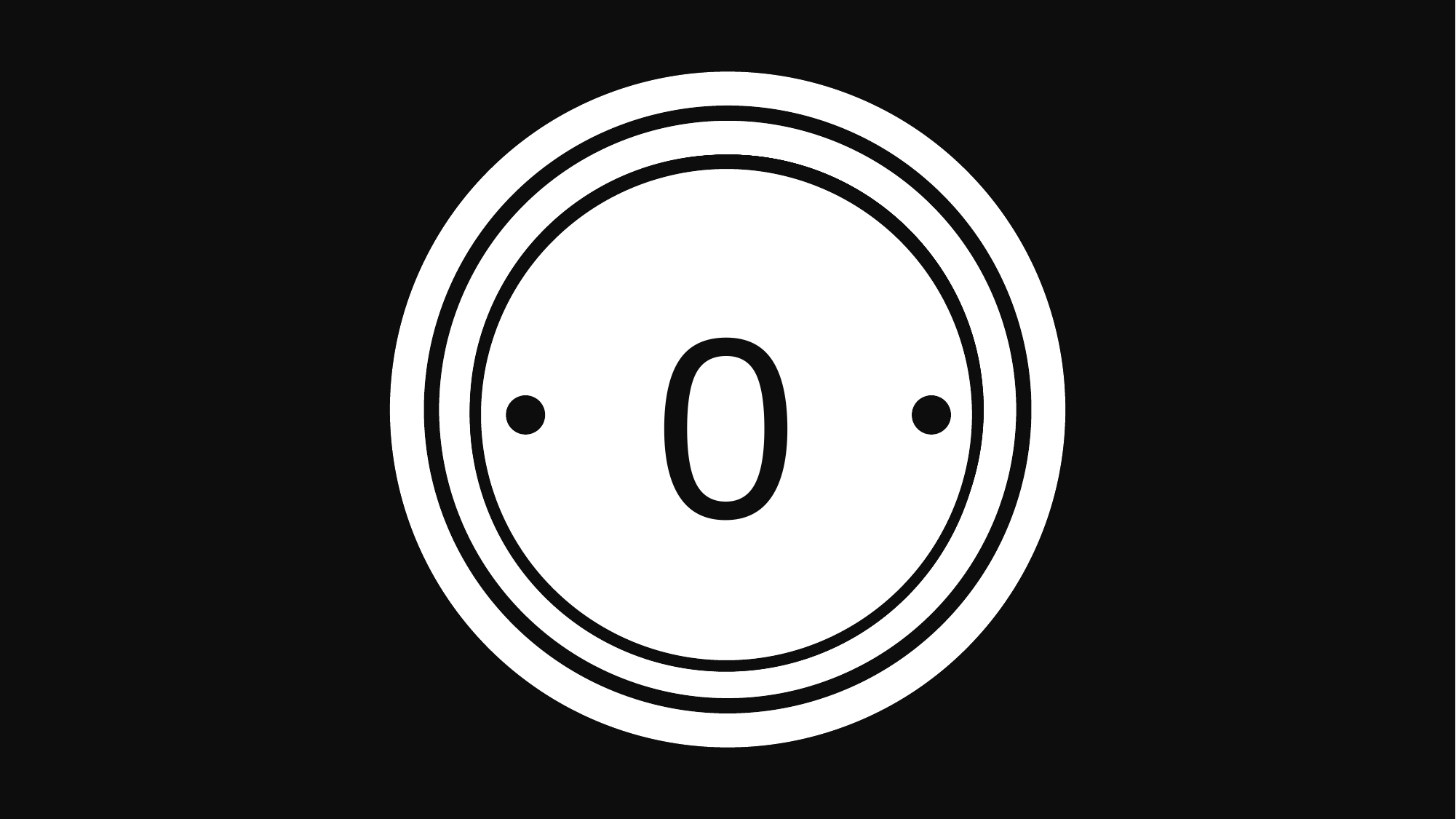

7
5
3

7
6

7
5
5

7
5
4

7
7

10

9

8

7
5
2

7
5
0

7
5
1